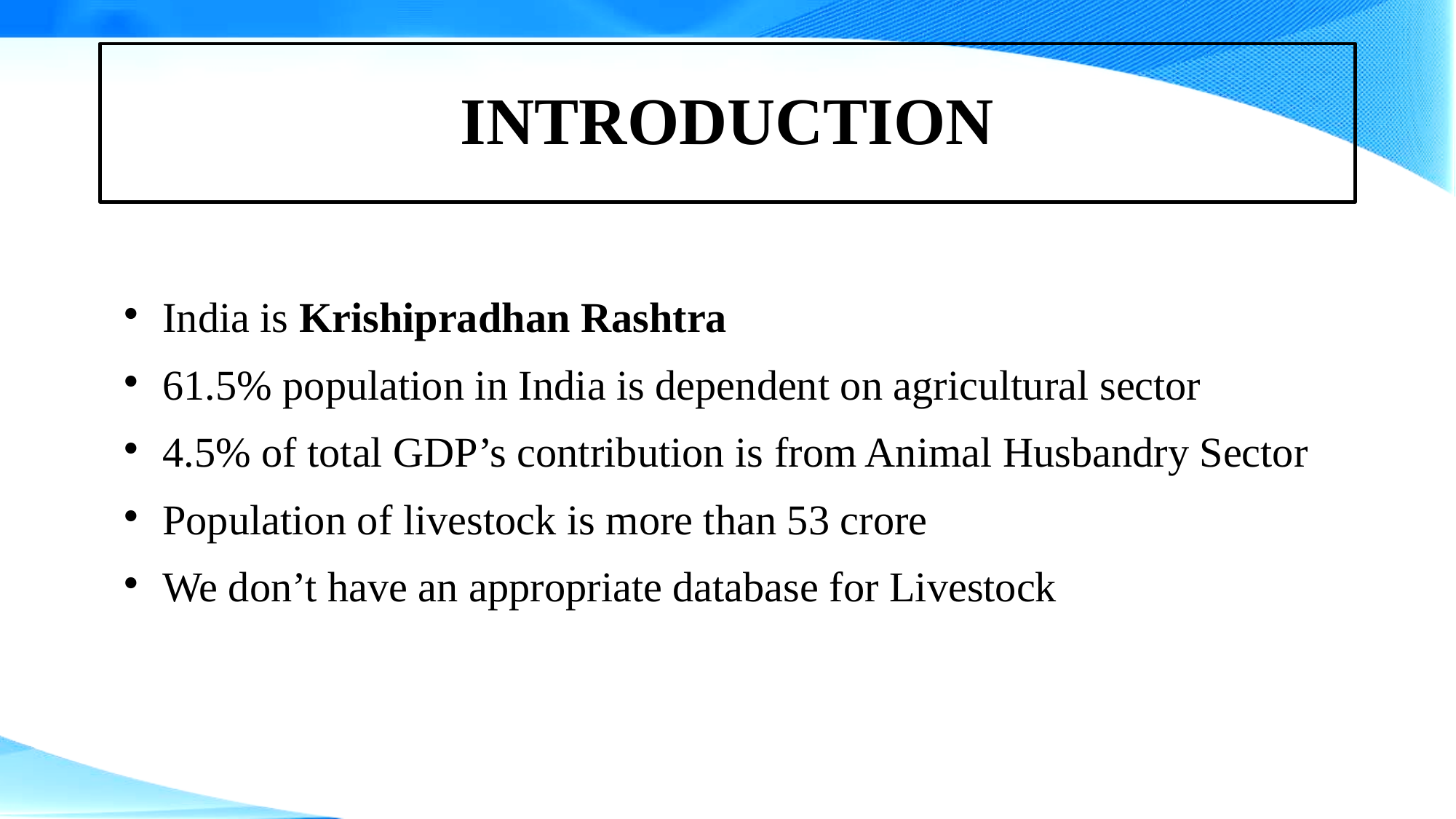

# INTRODUCTION

India is Krishipradhan Rashtra
61.5% population in India is dependent on agricultural sector
4.5% of total GDP’s contribution is from Animal Husbandry Sector
Population of livestock is more than 53 crore
We don’t have an appropriate database for Livestock